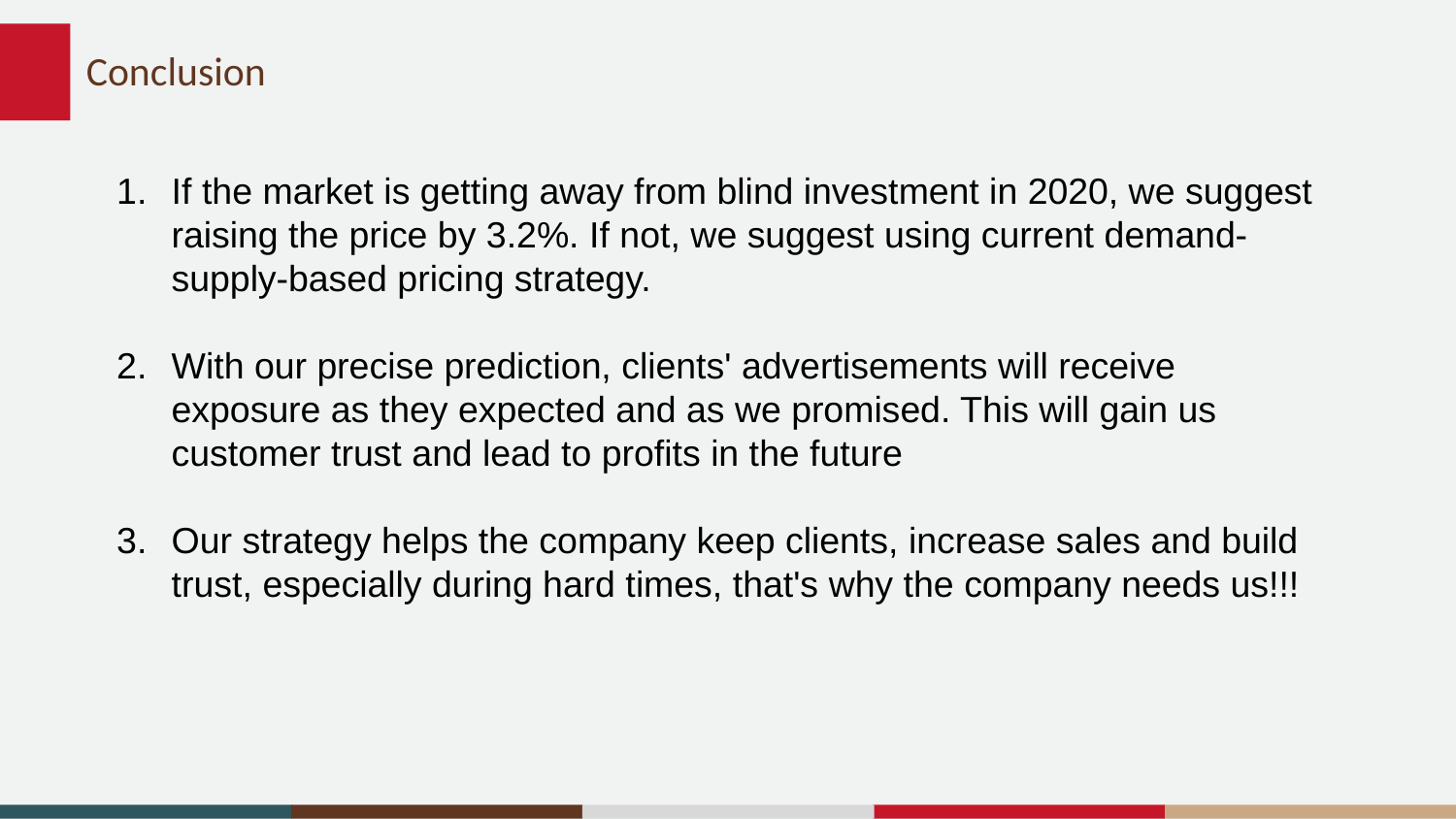

# Conclusion
If the market is getting away from blind investment in 2020, we suggest raising the price by 3.2%. If not, we suggest using current demand-supply-based pricing strategy.

With our precise prediction, clients' advertisements will receive exposure as they expected and as we promised. This will gain us customer trust and lead to profits in the future

Our strategy helps the company keep clients, increase sales and build trust, especially during hard times, that's why the company needs us!!!